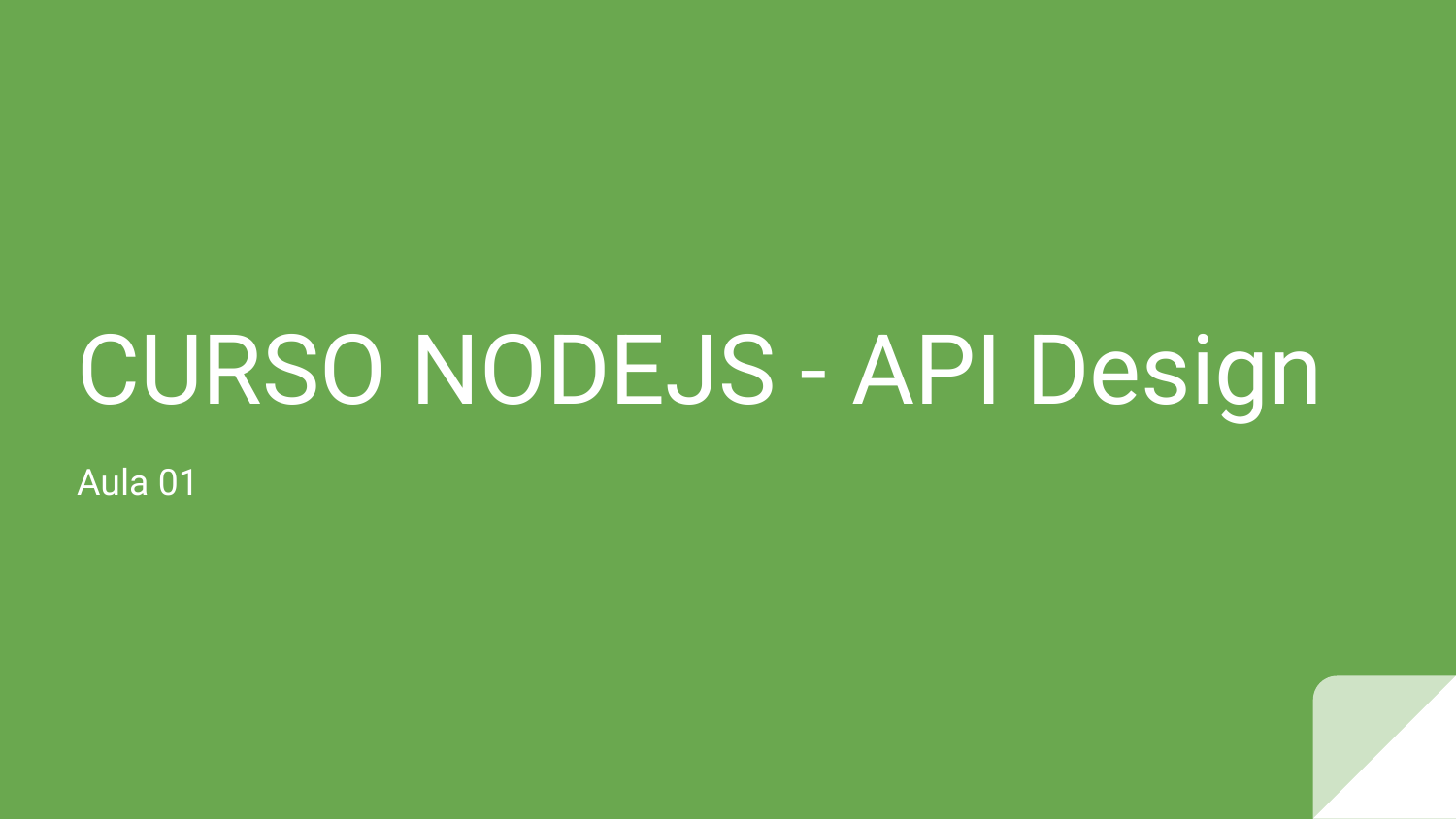

# CURSO NODEJS - API Design
Aula 01